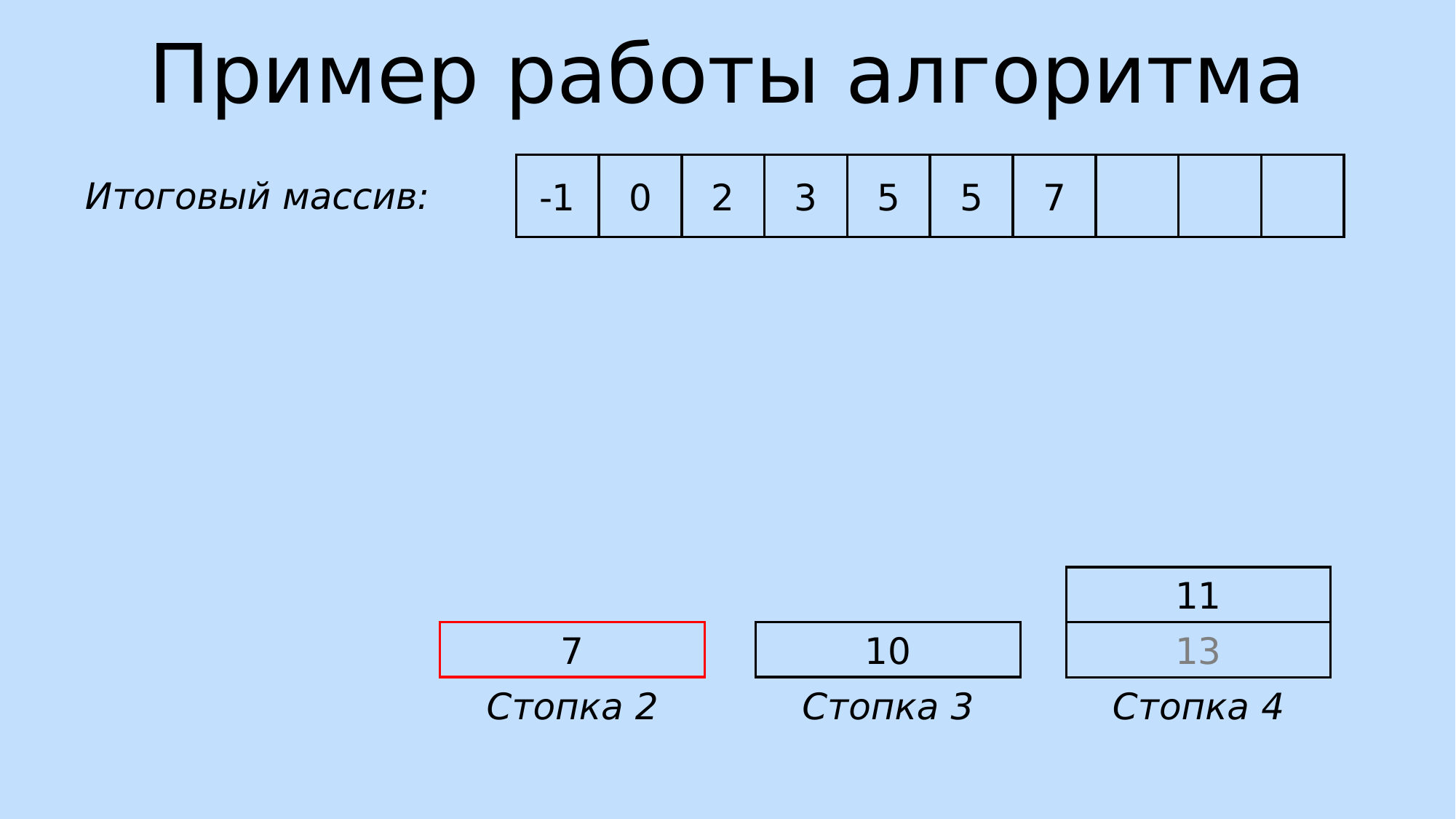

Пример работы алгоритма
-1
0
2
3
5
5
7

Итоговый массив:
11
7
10
13
Стопка 2
Стопка 3
Стопка 4